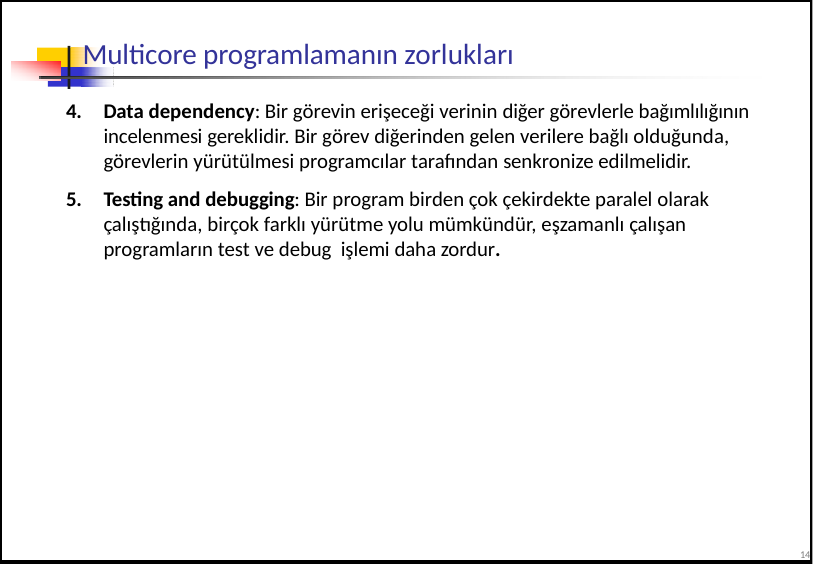

# Multicore programlamanın zorlukları

Data dependency: Bir görevin erişeceği verinin diğer görevlerle bağımlılığının incelenmesi gereklidir. Bir görev diğerinden gelen verilere bağlı olduğunda, görevlerin yürütülmesi programcılar tarafından senkronize edilmelidir.
Testing and debugging: Bir program birden çok çekirdekte paralel olarak çalıştığında, birçok farklı yürütme yolu mümkündür, eşzamanlı çalışan programların test ve debug  işlemi daha zordur.
14